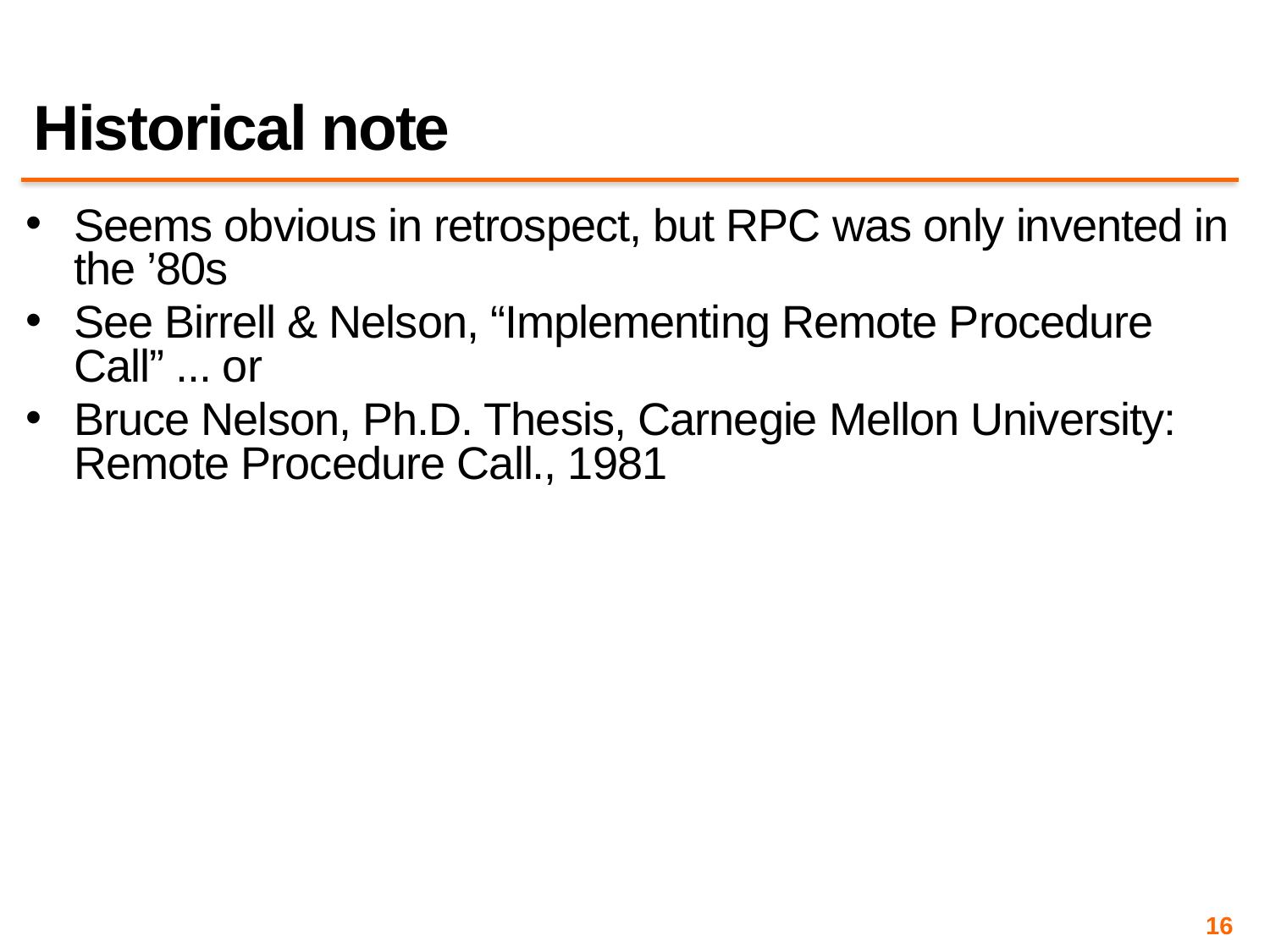

# Historical note
Seems obvious in retrospect, but RPC was only invented in the ’80s
See Birrell & Nelson, “Implementing Remote Procedure Call” ... or
Bruce Nelson, Ph.D. Thesis, Carnegie Mellon University:  Remote Procedure Call., 1981

16